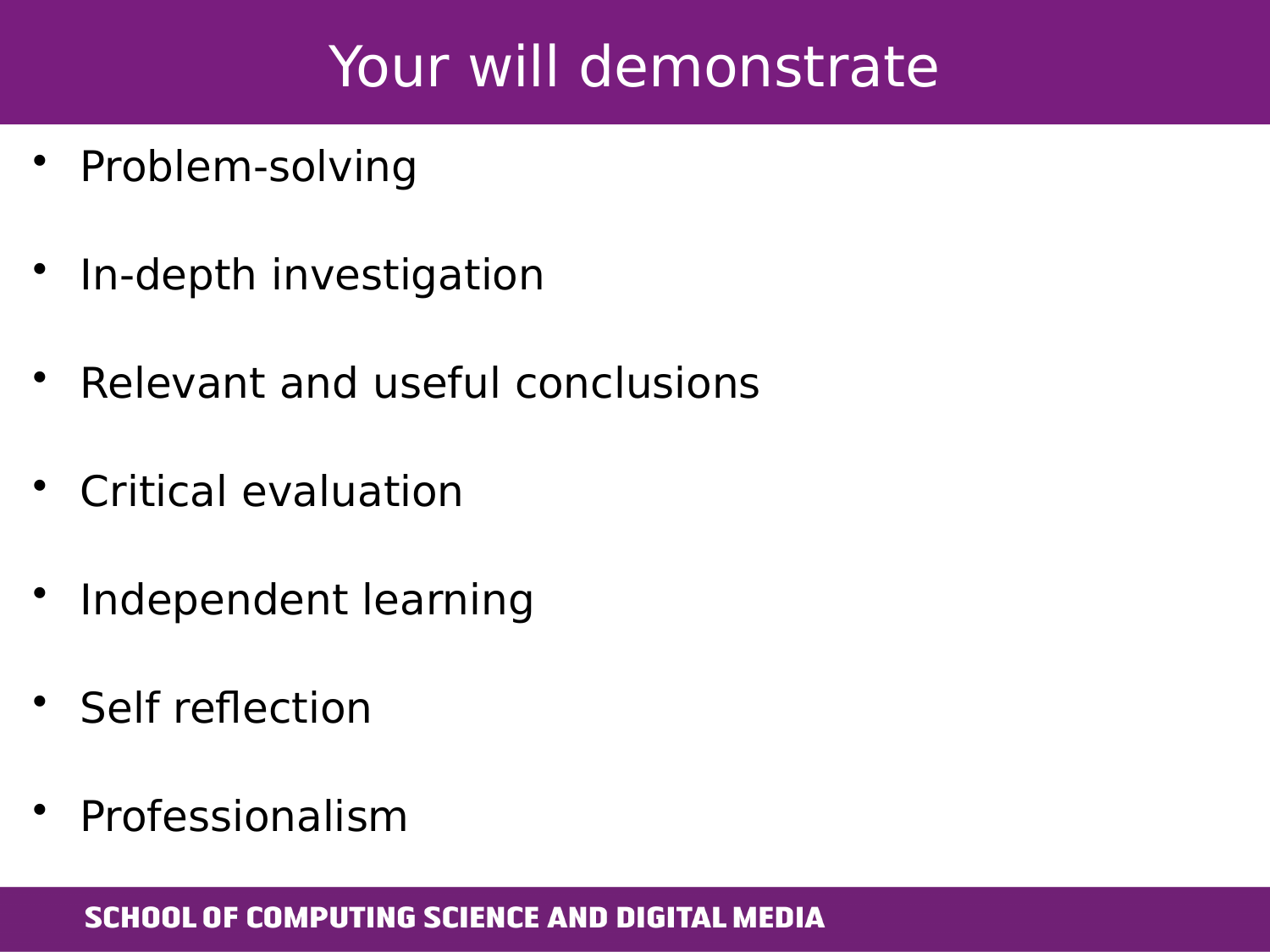

# Your will demonstrate
Problem-solving

In-depth investigation

Relevant and useful conclusions

Critical evaluation

Independent learning

Self reflection

Professionalism